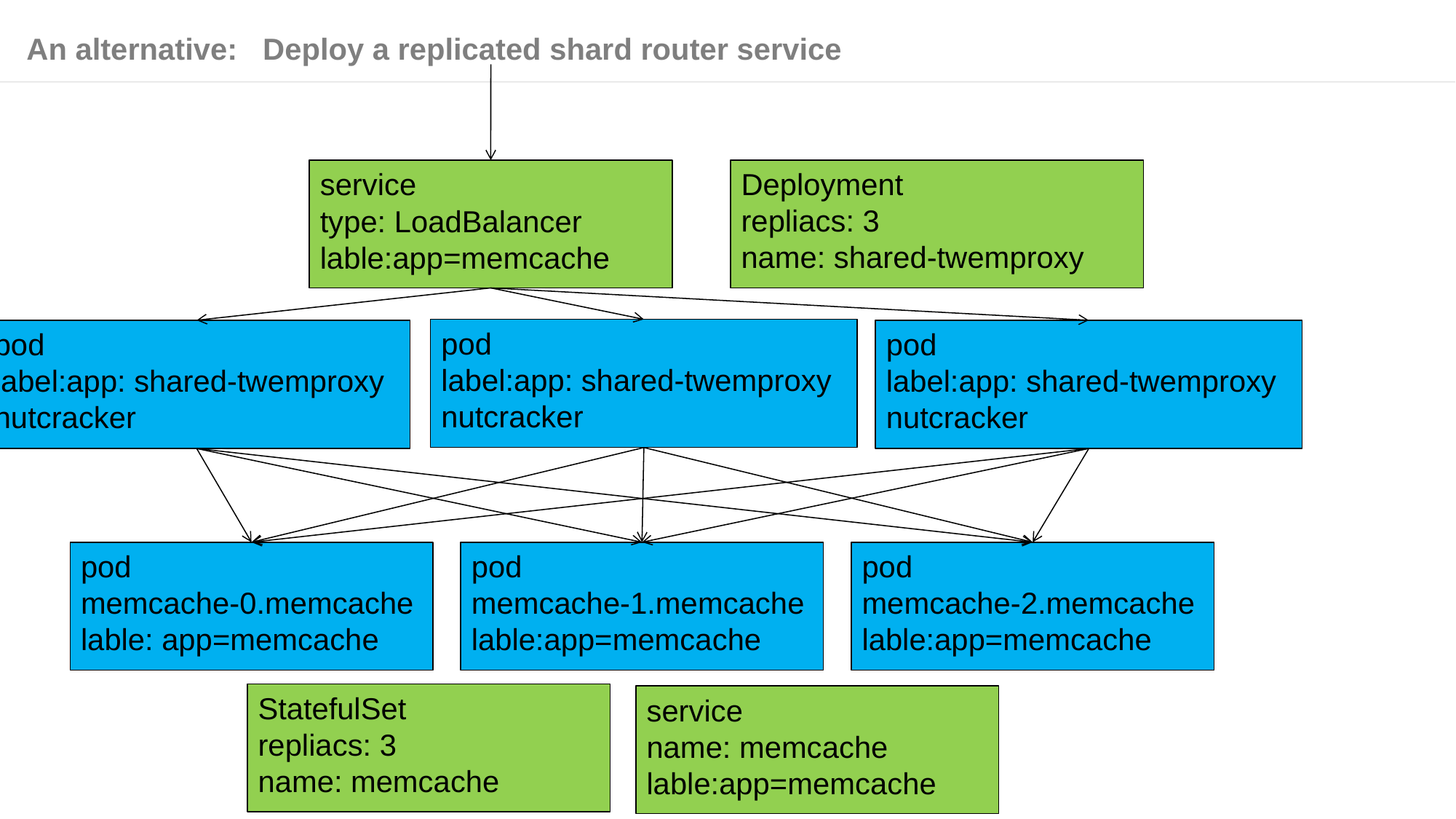

An alternative:   Deploy a replicated shard router service
Deployment
repliacs: 3
name: shared-twemproxy
service
type: LoadBalancer
lable:app=memcache

pod
label:app: shared-twemproxy
nutcracker
pod
label:app: shared-twemproxy
nutcracker
pod
label:app: shared-twemproxy
nutcracker
pod
memcache-0.memcache
lable: app=memcache
pod
memcache-1.memcache
lable:app=memcache

pod
memcache-2.memcache
lable:app=memcache

StatefulSet
repliacs: 3
name: memcache
service
name: memcache
lable:app=memcache